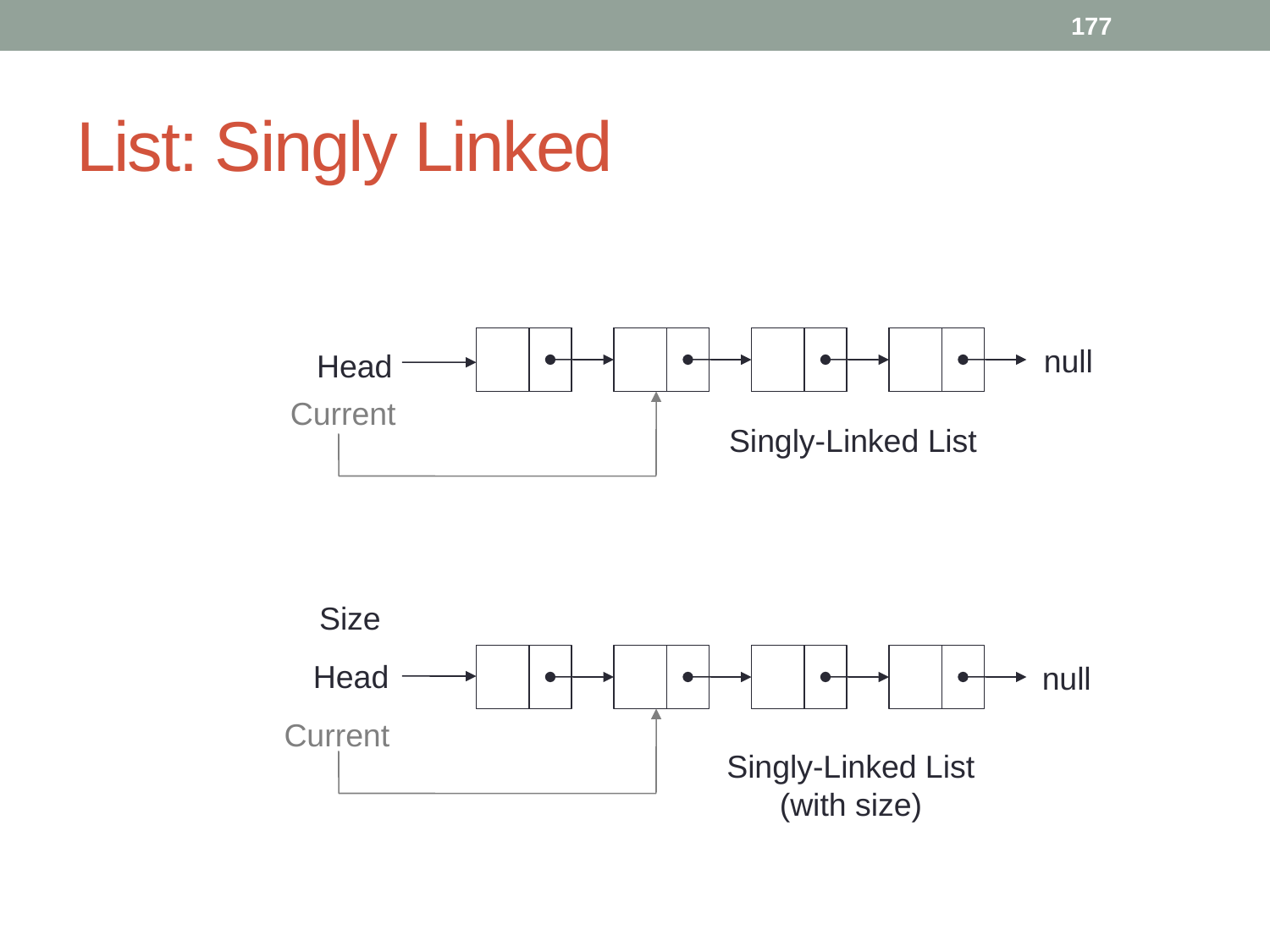

177
# List: Singly Linked

Head

Current

Singly-Linked List

null
Size

Head

Current

null
Singly-Linked List
(with size)